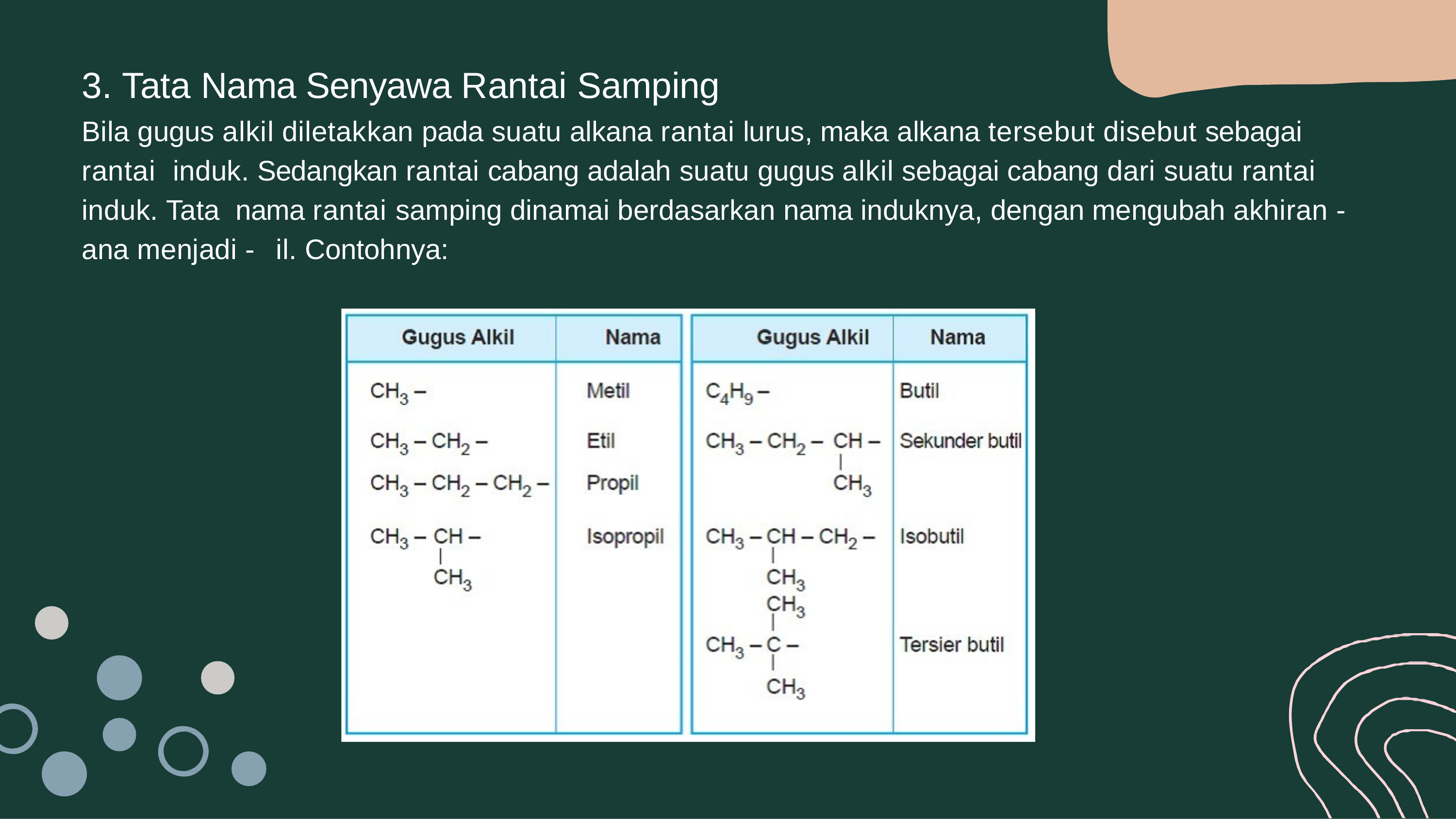

# 3. Tata Nama Senyawa Rantai Samping
Bila gugus alkil diletakkan pada suatu alkana rantai lurus, maka alkana tersebut disebut sebagai rantai  induk. Sedangkan rantai cabang adalah suatu gugus alkil sebagai cabang dari suatu rantai induk. Tata  nama rantai samping dinamai berdasarkan nama induknya, dengan mengubah akhiran -ana menjadi -  il. Contohnya: